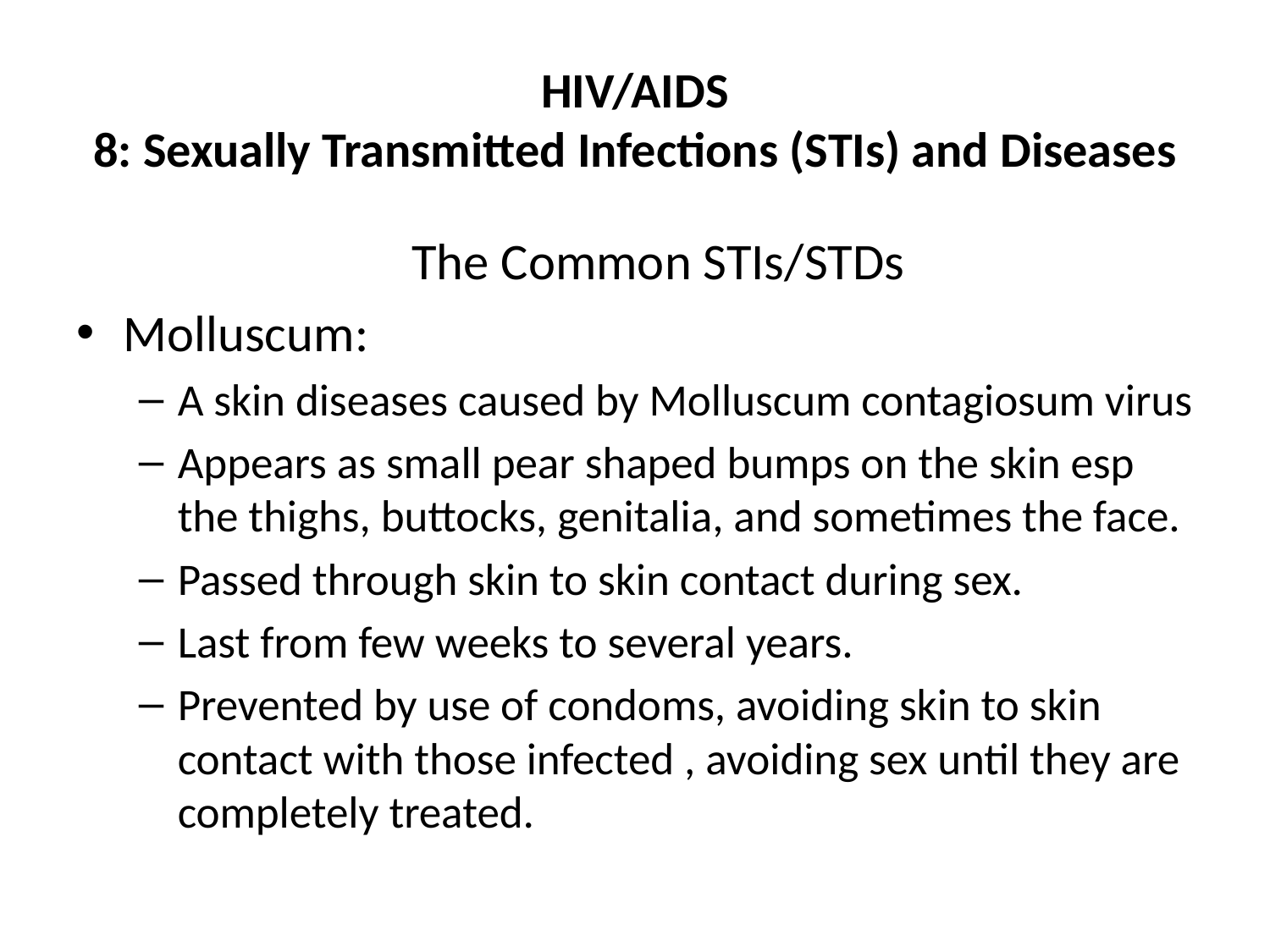

# HIV/AIDS 8: Sexually Transmitted Infections (STIs) and Diseases
	The Common STIs/STDs
Molluscum:
A skin diseases caused by Molluscum contagiosum virus
Appears as small pear shaped bumps on the skin esp the thighs, buttocks, genitalia, and sometimes the face.
Passed through skin to skin contact during sex.
Last from few weeks to several years.
Prevented by use of condoms, avoiding skin to skin contact with those infected , avoiding sex until they are completely treated.